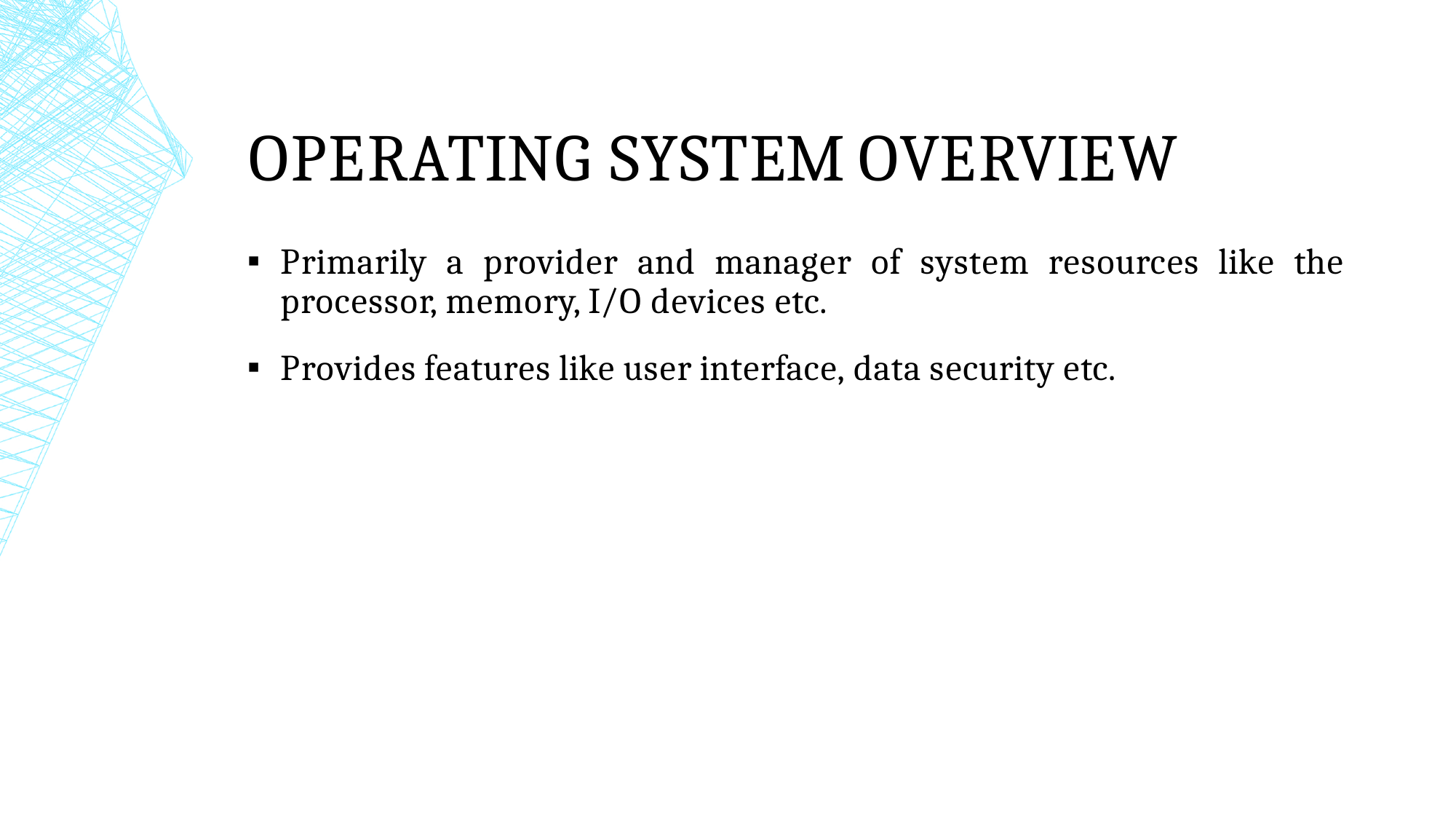

# Operating System Overview
Primarily a provider and manager of system resources like the processor, memory, I/O devices etc.
Provides features like user interface, data security etc.